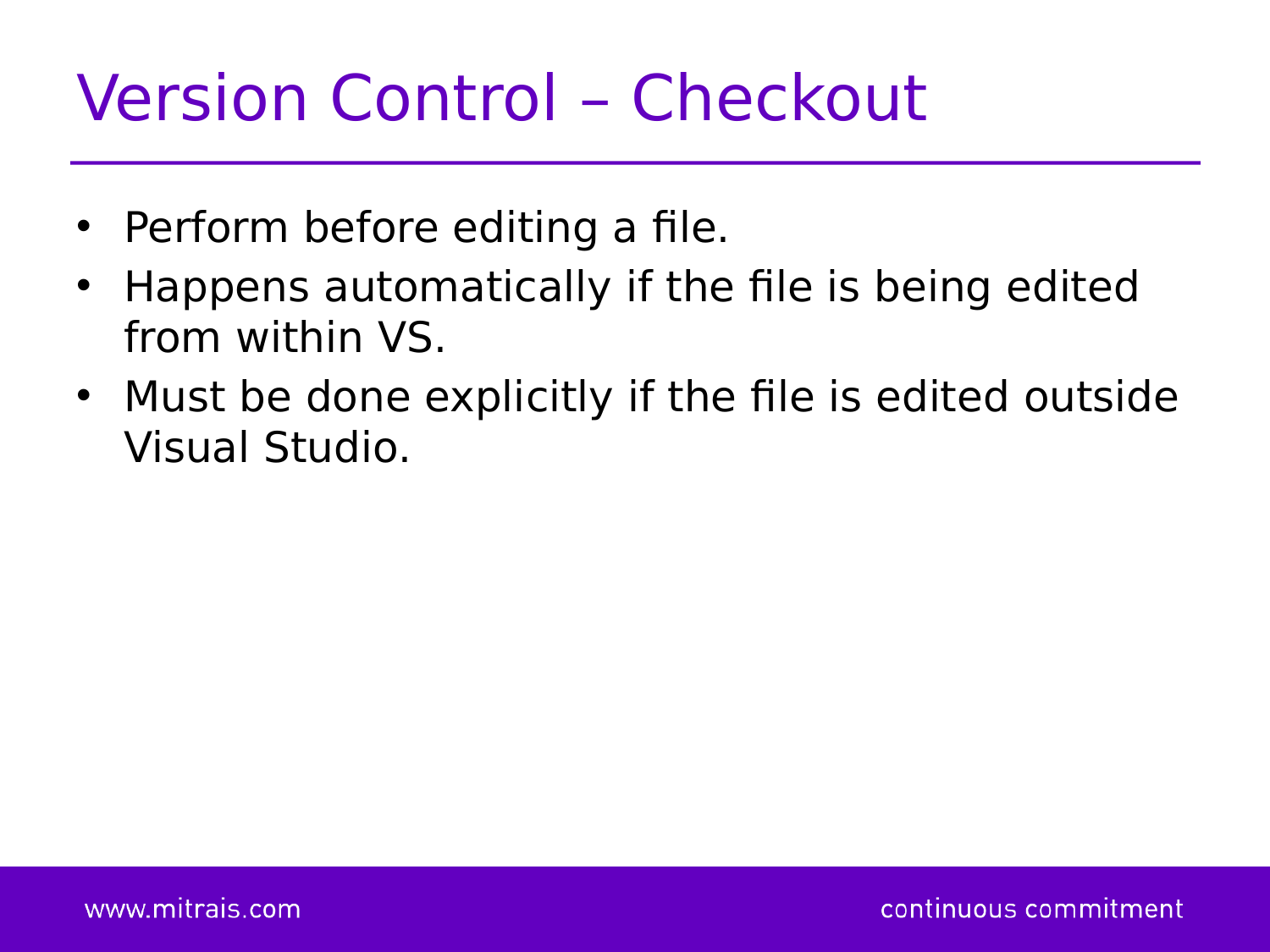

# Version Control – Checkout
Perform before editing a file.
Happens automatically if the file is being edited from within VS.
Must be done explicitly if the file is edited outside Visual Studio.